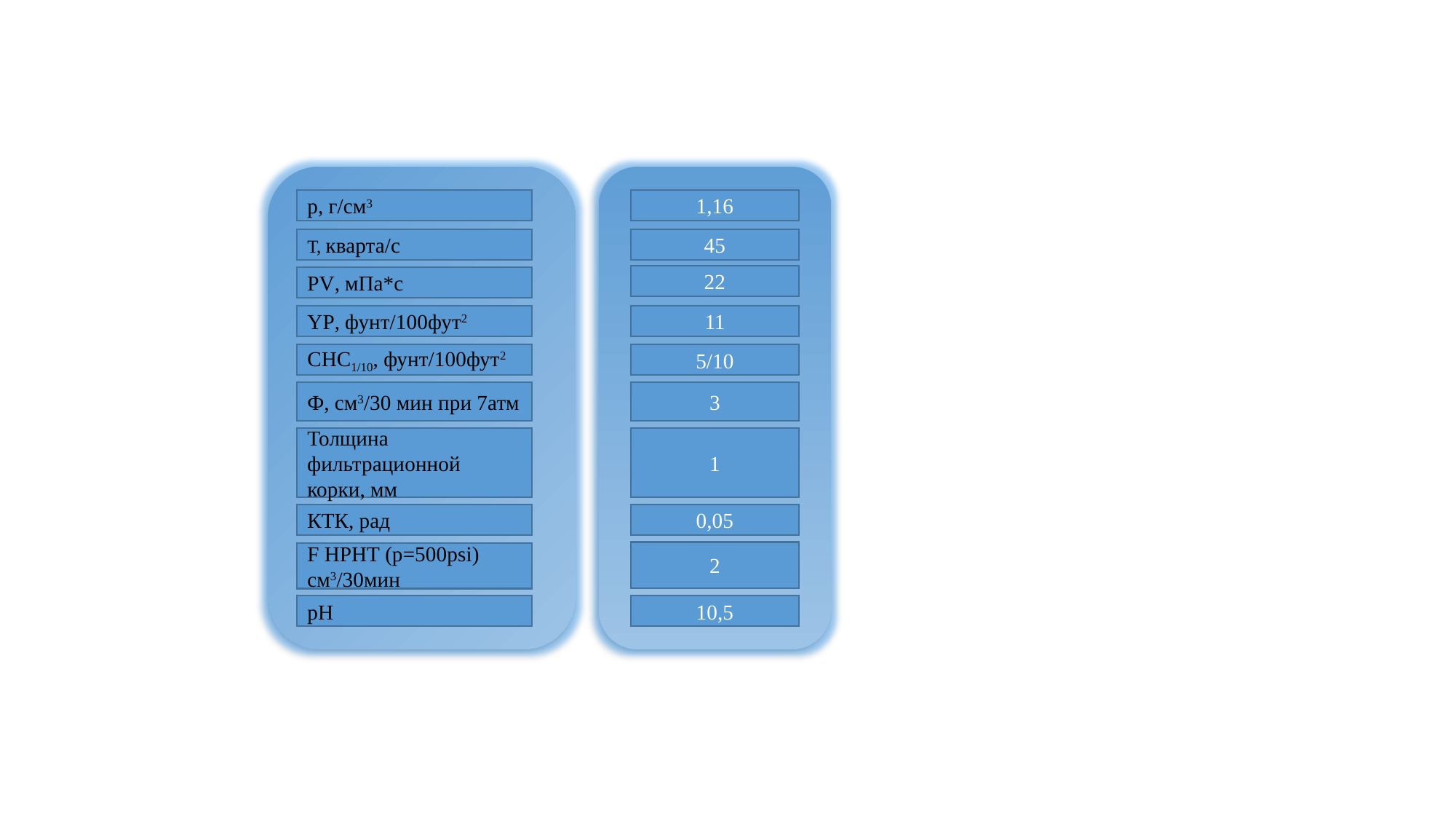

р, г/см3
р, г/см3
1,16
Т, кварта/с
45
22
PV, мПа*с
YP, фунт/100фут2
11
СНС1/10, фунт/100фут2
5/10
3
Ф, см3/30 мин при 7атм
1
Толщина фильтрационной корки, мм
КТК, рад
0,05
2
F HPHT (р=500psi) см3/30мин
рН
10,5